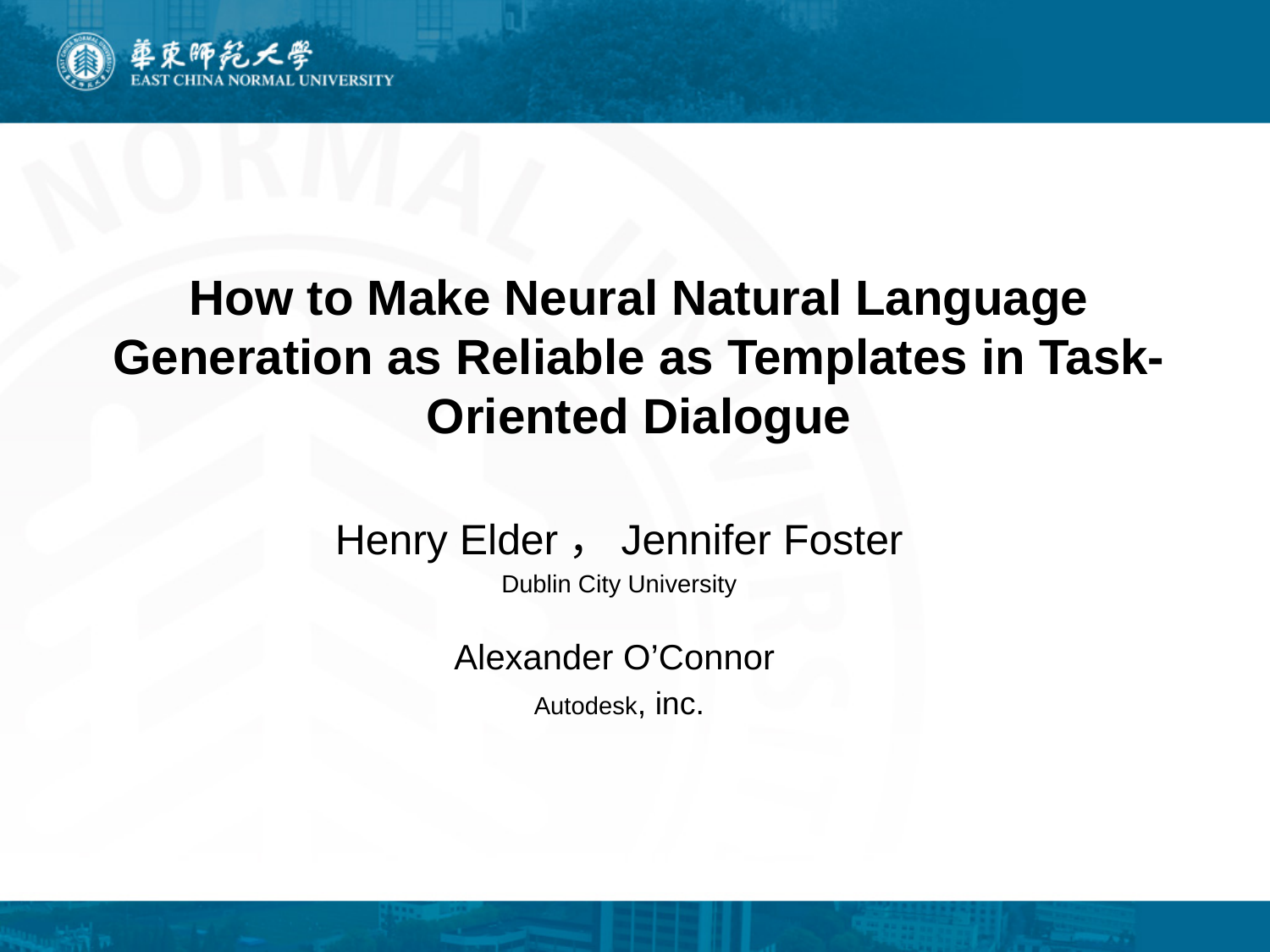

# How to Make Neural Natural Language Generation as Reliable as Templates in Task-Oriented Dialogue
Henry Elder，Jennifer Foster
Dublin City University

Alexander O’Connor
Autodesk, inc.